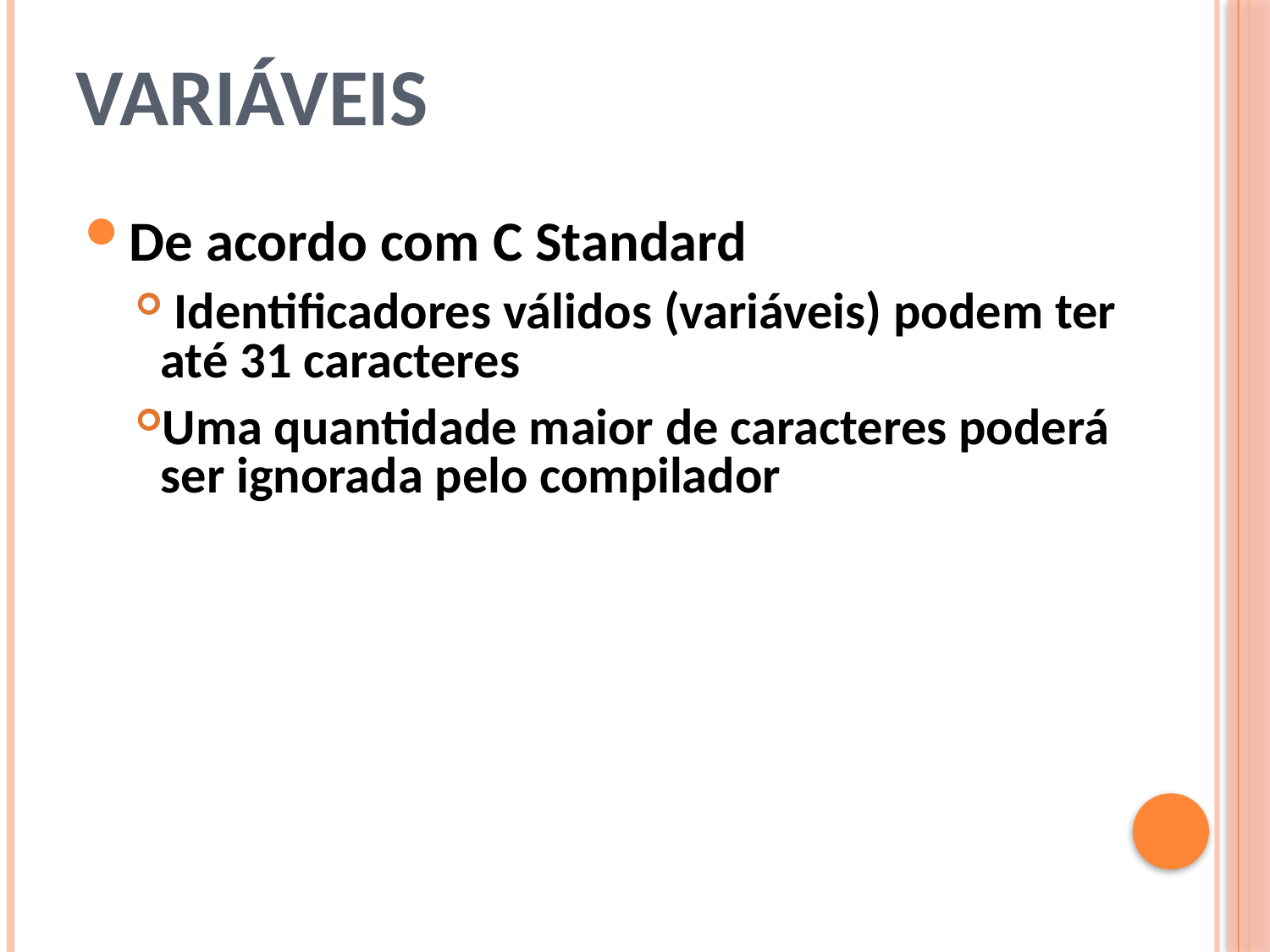

# Variáveis
De acordo com C Standard
 Identificadores válidos (variáveis) podem ter até 31 caracteres
Uma quantidade maior de caracteres poderá ser ignorada pelo compilador